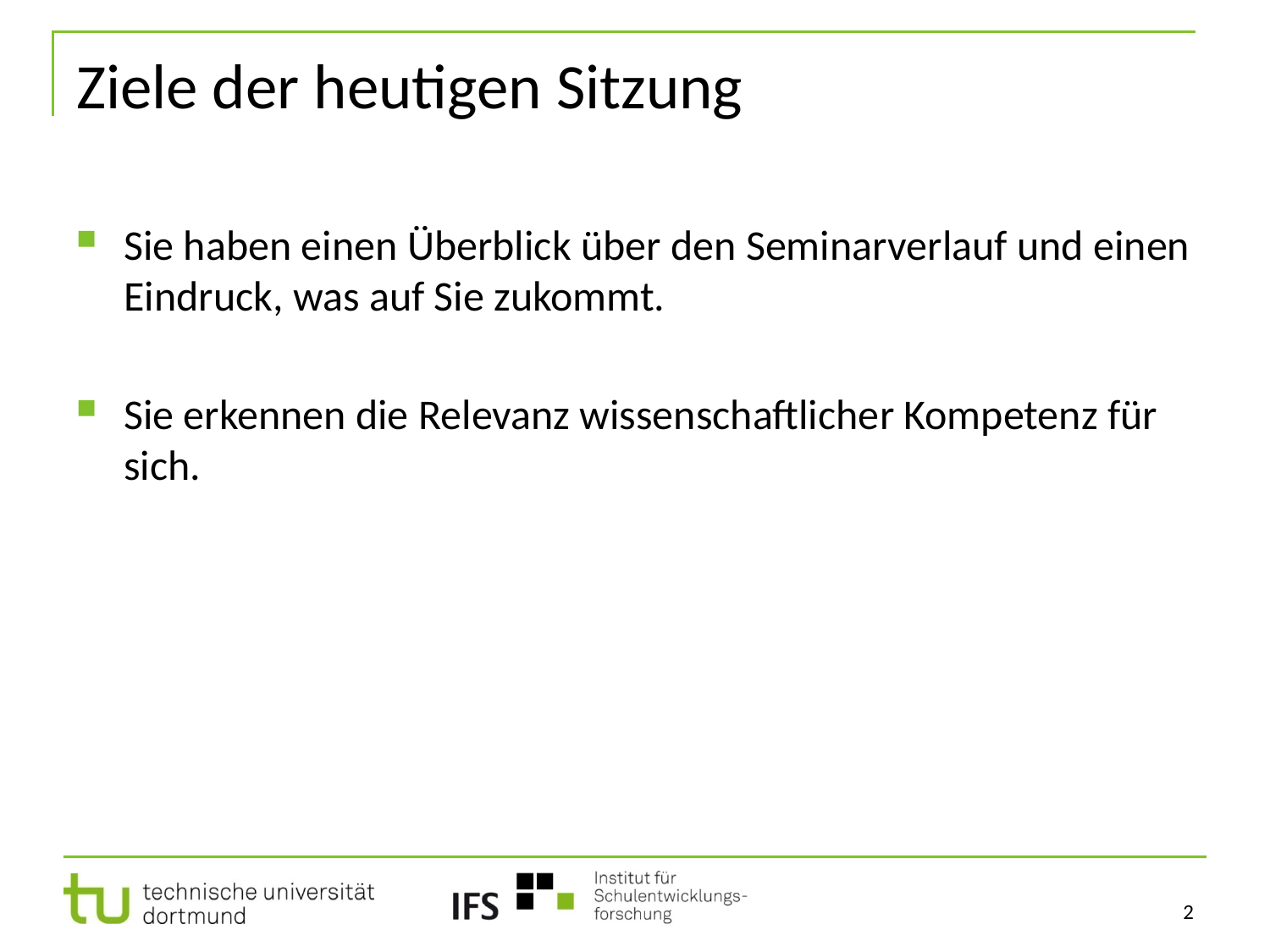

# Ziele der heutigen Sitzung
Sie haben einen Überblick über den Seminarverlauf und einen Eindruck, was auf Sie zukommt.

Sie erkennen die Relevanz wissenschaftlicher Kompetenz für sich.

2